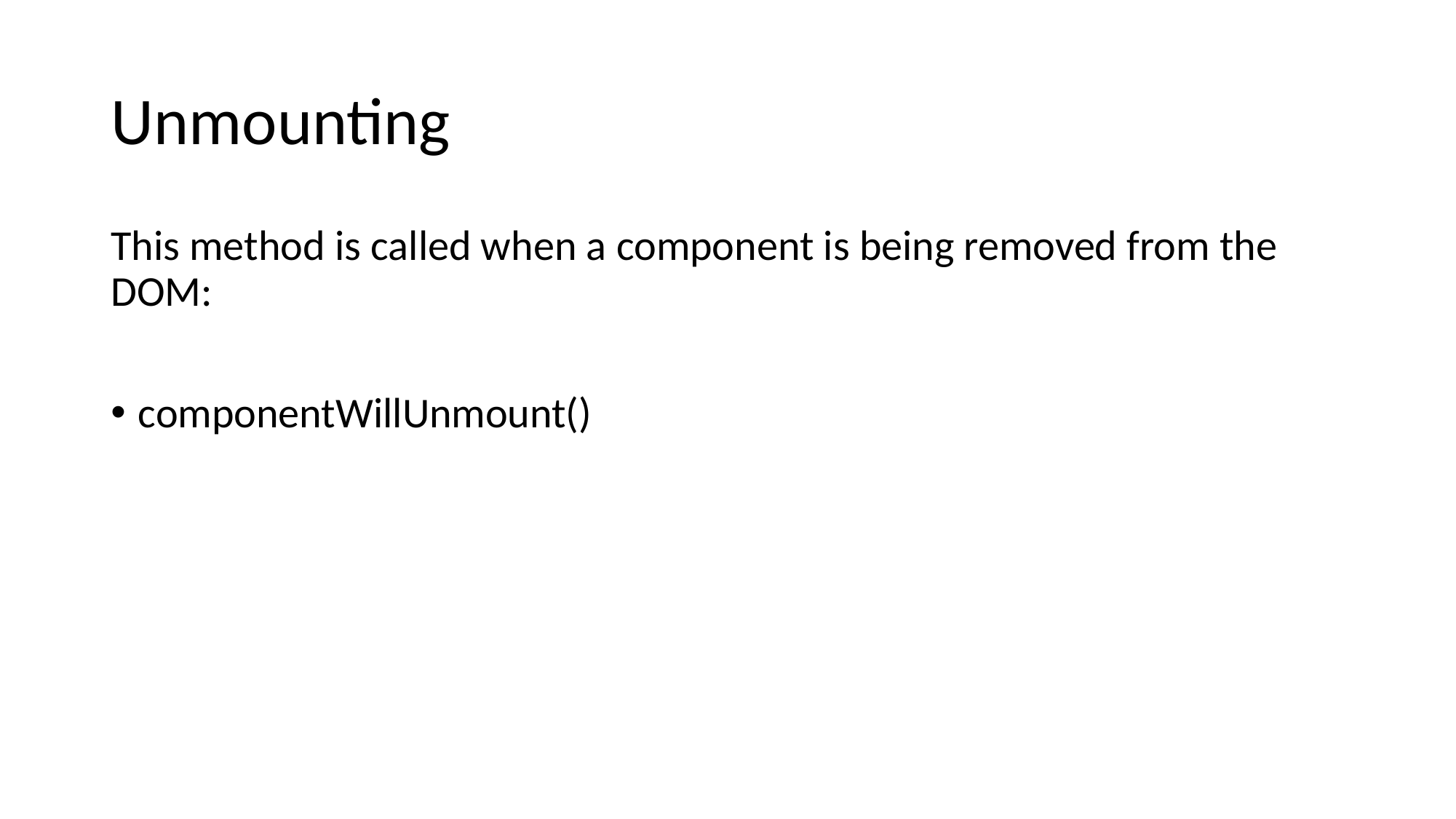

# Unmounting
This method is called when a component is being removed from the DOM:

componentWillUnmount()